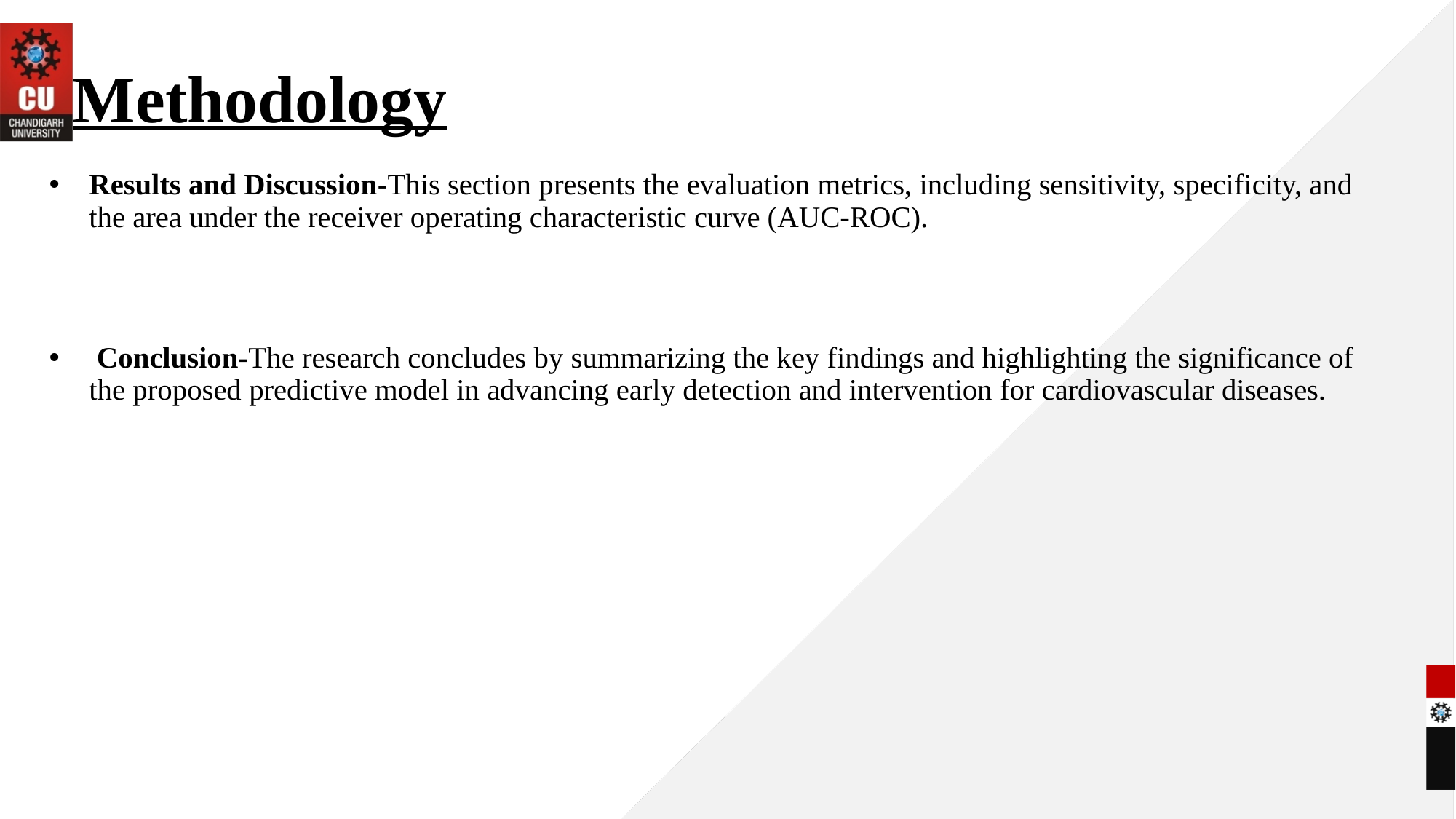

# Methodology
Results and Discussion-This section presents the evaluation metrics, including sensitivity, specificity, and the area under the receiver operating characteristic curve (AUC-ROC).

 Conclusion-The research concludes by summarizing the key findings and highlighting the significance of the proposed predictive model in advancing early detection and intervention for cardiovascular diseases.